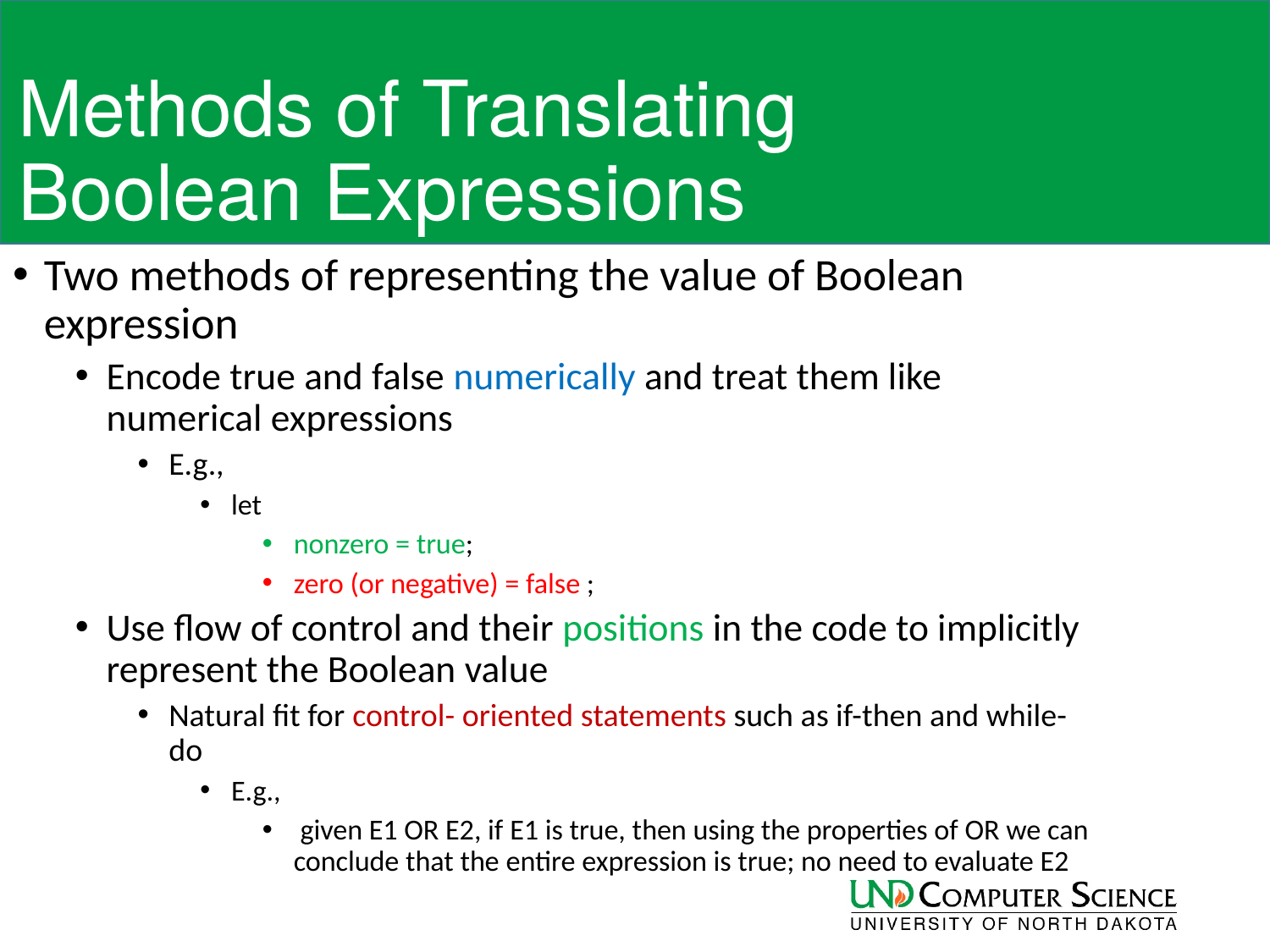

# Methods of Translating Boolean Expressions
Two methods of representing the value of Boolean expression
Encode true and false numerically and treat them like numerical expressions
E.g.,
let
nonzero = true;
zero (or negative) = false ;
Use flow of control and their positions in the code to implicitly represent the Boolean value
Natural fit for control- oriented statements such as if-then and while-do
E.g.,
 given E1 OR E2, if E1 is true, then using the properties of OR we can conclude that the entire expression is true; no need to evaluate E2
91